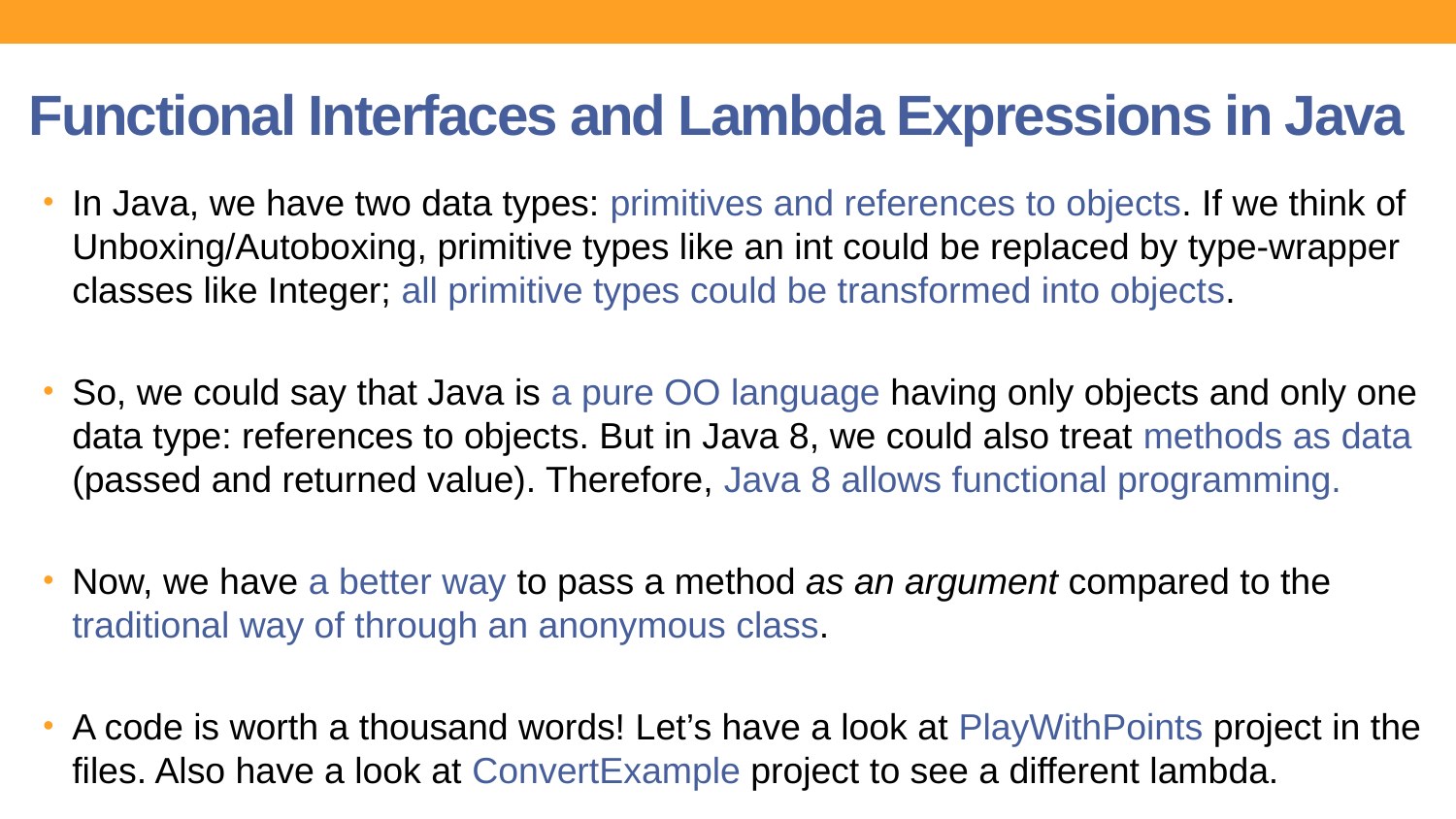

Functional Interfaces and Lambda Expressions in Java
In Java, we have two data types: primitives and references to objects. If we think of Unboxing/Autoboxing, primitive types like an int could be replaced by type-wrapper classes like Integer; all primitive types could be transformed into objects.

So, we could say that Java is a pure OO language having only objects and only one data type: references to objects. But in Java 8, we could also treat methods as data (passed and returned value). Therefore, Java 8 allows functional programming.

Now, we have a better way to pass a method as an argument compared to the traditional way of through an anonymous class.

A code is worth a thousand words! Let’s have a look at PlayWithPoints project in the files. Also have a look at ConvertExample project to see a different lambda.